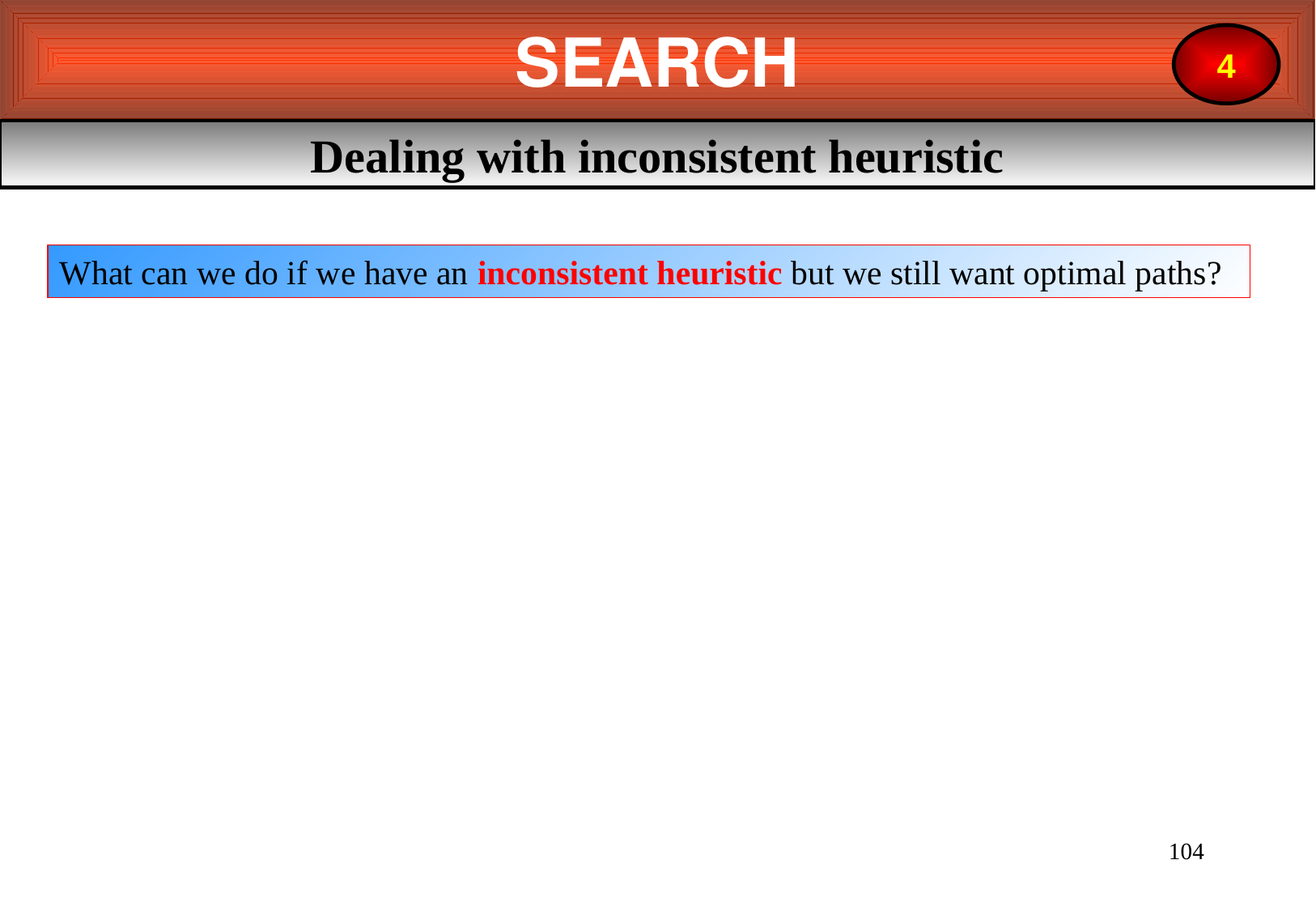

SEARCH
4
Dealing with inconsistent heuristic
What can we do if we have an inconsistent heuristic but we still want optimal paths?
104